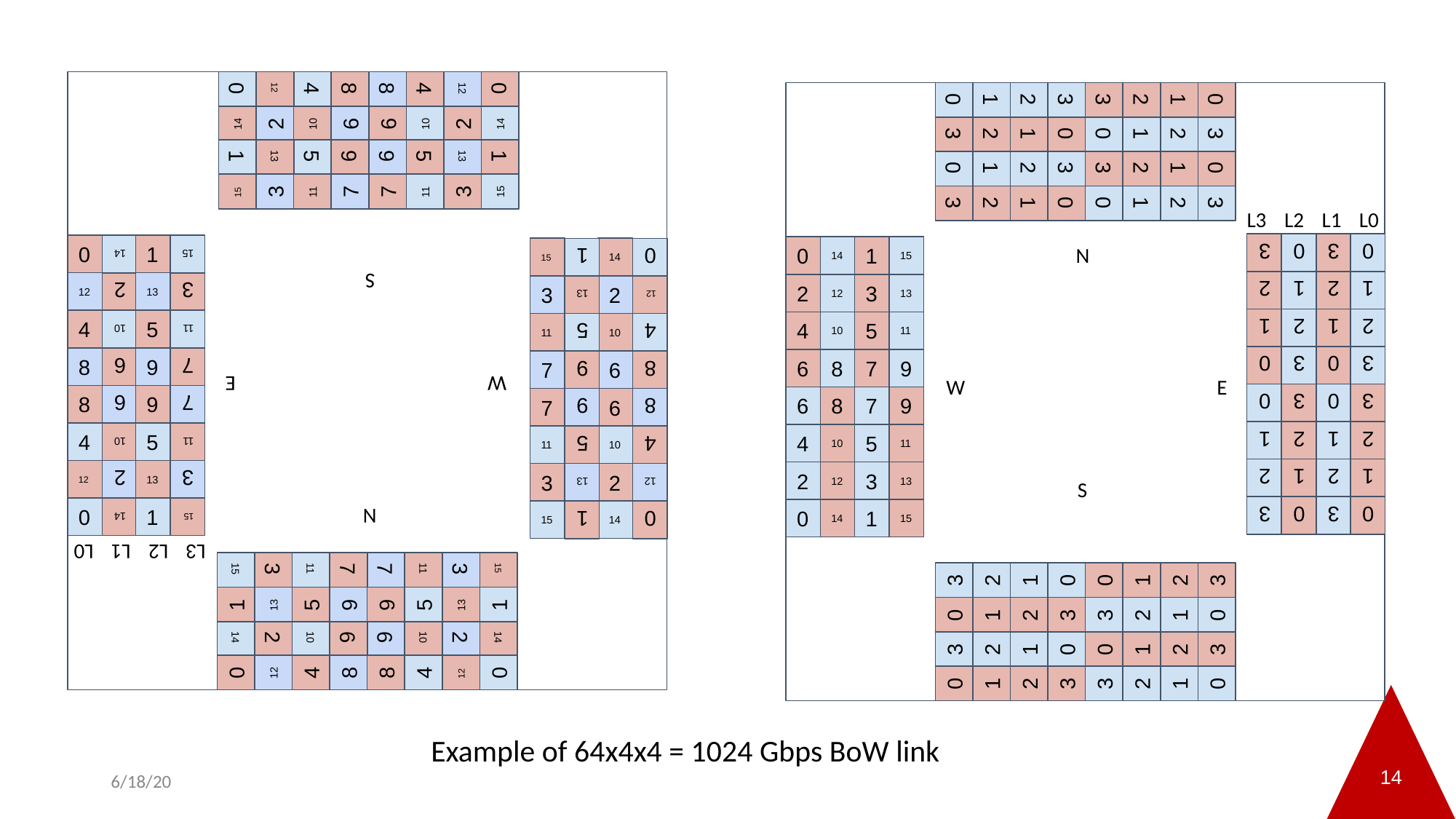

0
12
4
8
8
4
12
0

0
1
2
3
3
2
1
0

14
2
10
6
6
10
2
14
3
2
1
0
0
1
2
3
1
13
5
9
9
5
13
1
0
1
2
3
3
2
1
0
15
3
11
7
7
11
3
15
3
2
1
0
0
1
2
3
L3
L2
L1
L0
N
3
0
3
0
0
14
1
15
0
14
1
15
15
1
14
0
S
2
1
2
1
12
2
13
3
2
12
3
13
3
13
2
12
1
2
1
2
4
10
5
11
4
10
5
11
11
5
10
4
0
3
0
3
8
6
9
7
6
8
7
9
7
9
6
8
W
E
E
W
0
3
0
3
8
6
9
7
6
8
7
9
7
9
6
8
1
2
1
2
4
10
5
11
4
10
5
11
11
5
10
4
2
1
2
1
12
2
13
3
2
12
3
13
3
13
2
12
S
3
0
3
0
0
14
1
15
0
14
1
15
N
15
1
14
0
L0
L1
L2
L3
15
3
11
7
7
11
3
15
3
2
1
0
0
1
2
3
1
13
5
9
9
5
13
1
0
1
2
3
3
2
1
0
14
2
10
6
6
10
2
14
3
2
1
0
0
1
2
3
0
12
4
8
8
4
12
0
0
1
2
3
3
2
1
0
Example of 64x4x4 = 1024 Gbps BoW link
14
6/18/20